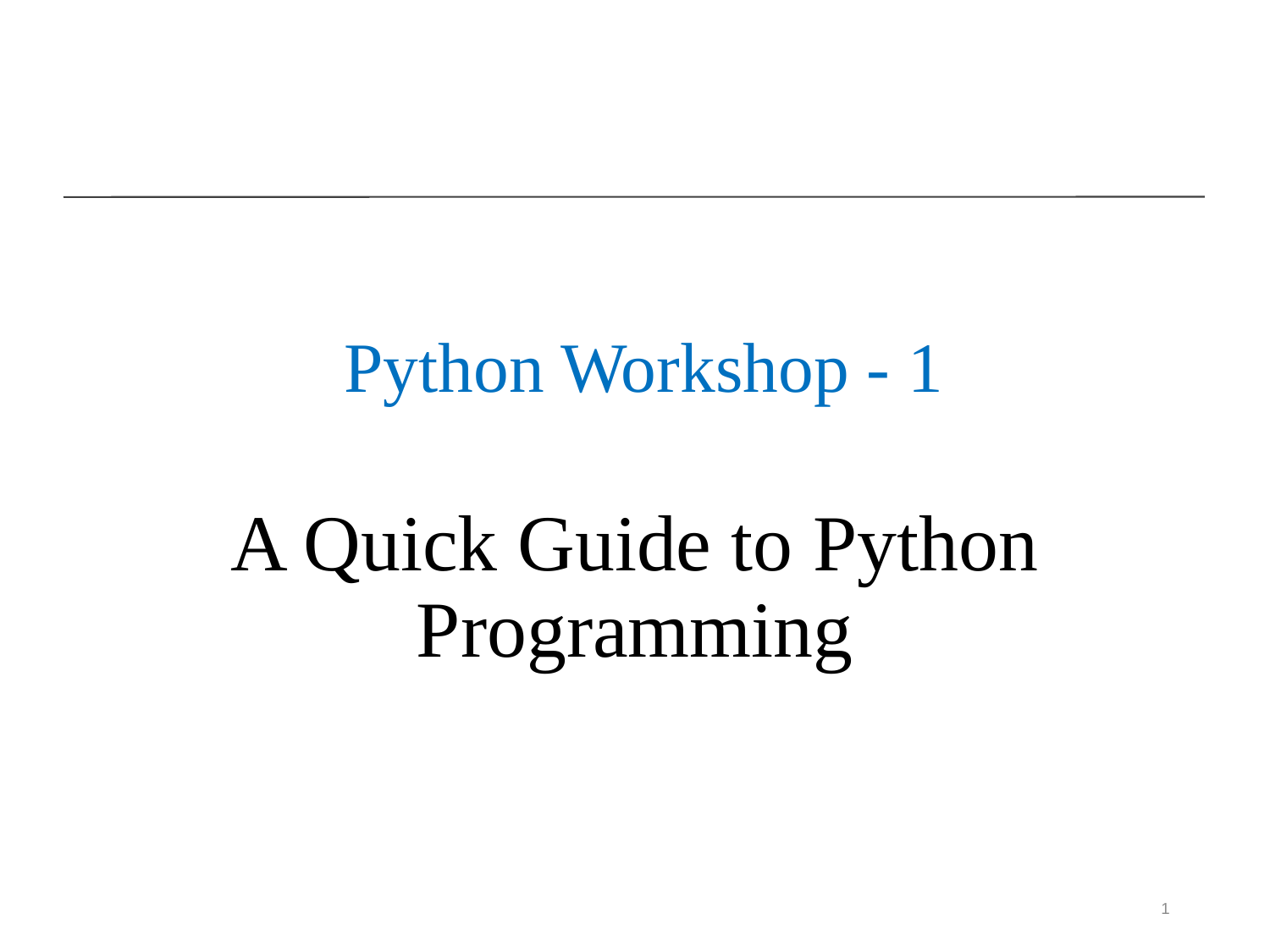

Python Workshop - 1
# A Quick Guide to Python Programming

1